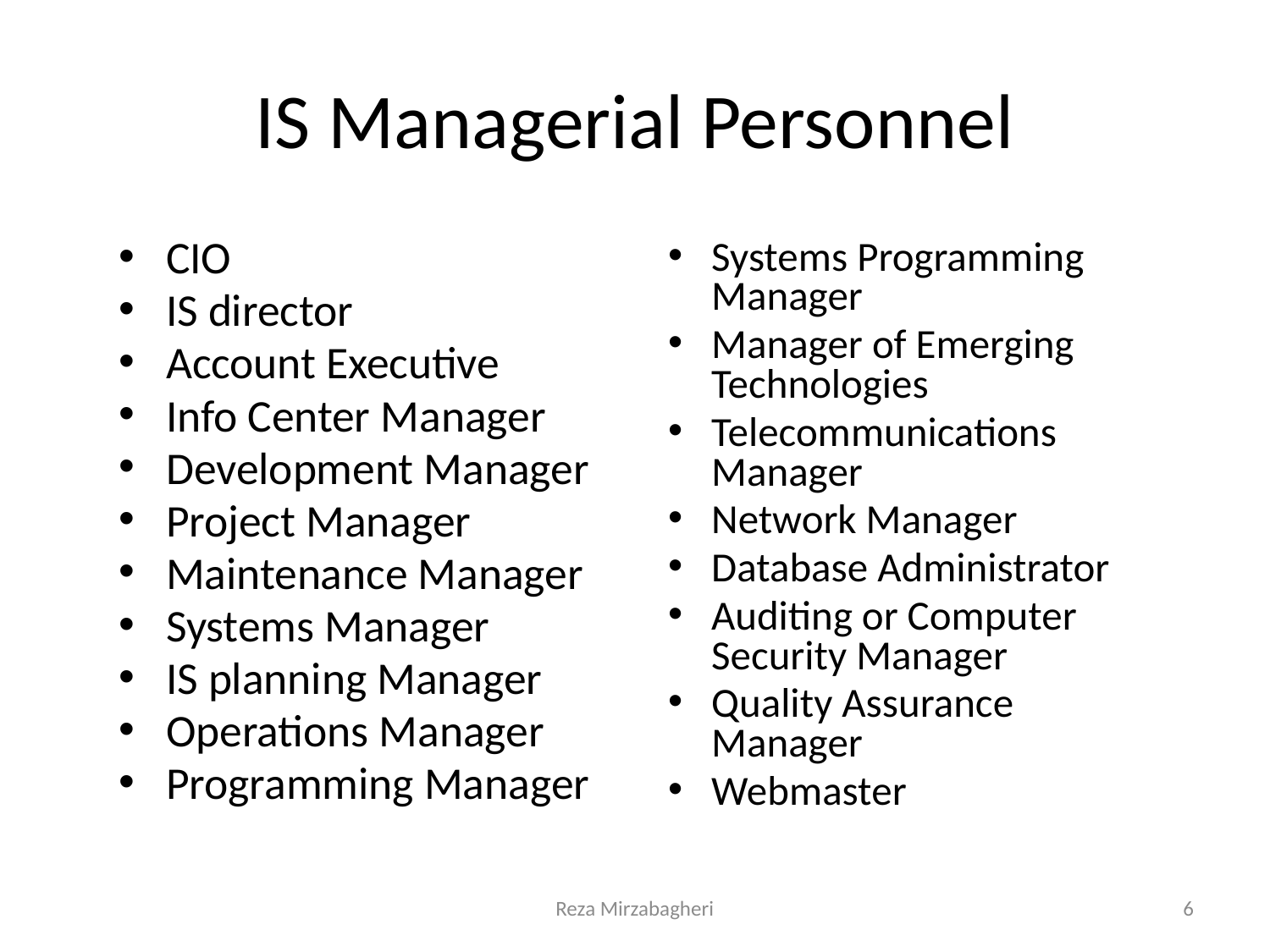

# IS Managerial Personnel
CIO
IS director
Account Executive
Info Center Manager
Development Manager
Project Manager
Maintenance Manager
Systems Manager
IS planning Manager
Operations Manager
Programming Manager

Systems Programming Manager
Manager of Emerging Technologies
Telecommunications Manager
Network Manager
Database Administrator
Auditing or Computer Security Manager
Quality Assurance Manager
Webmaster
Reza Mirzabagheri
6